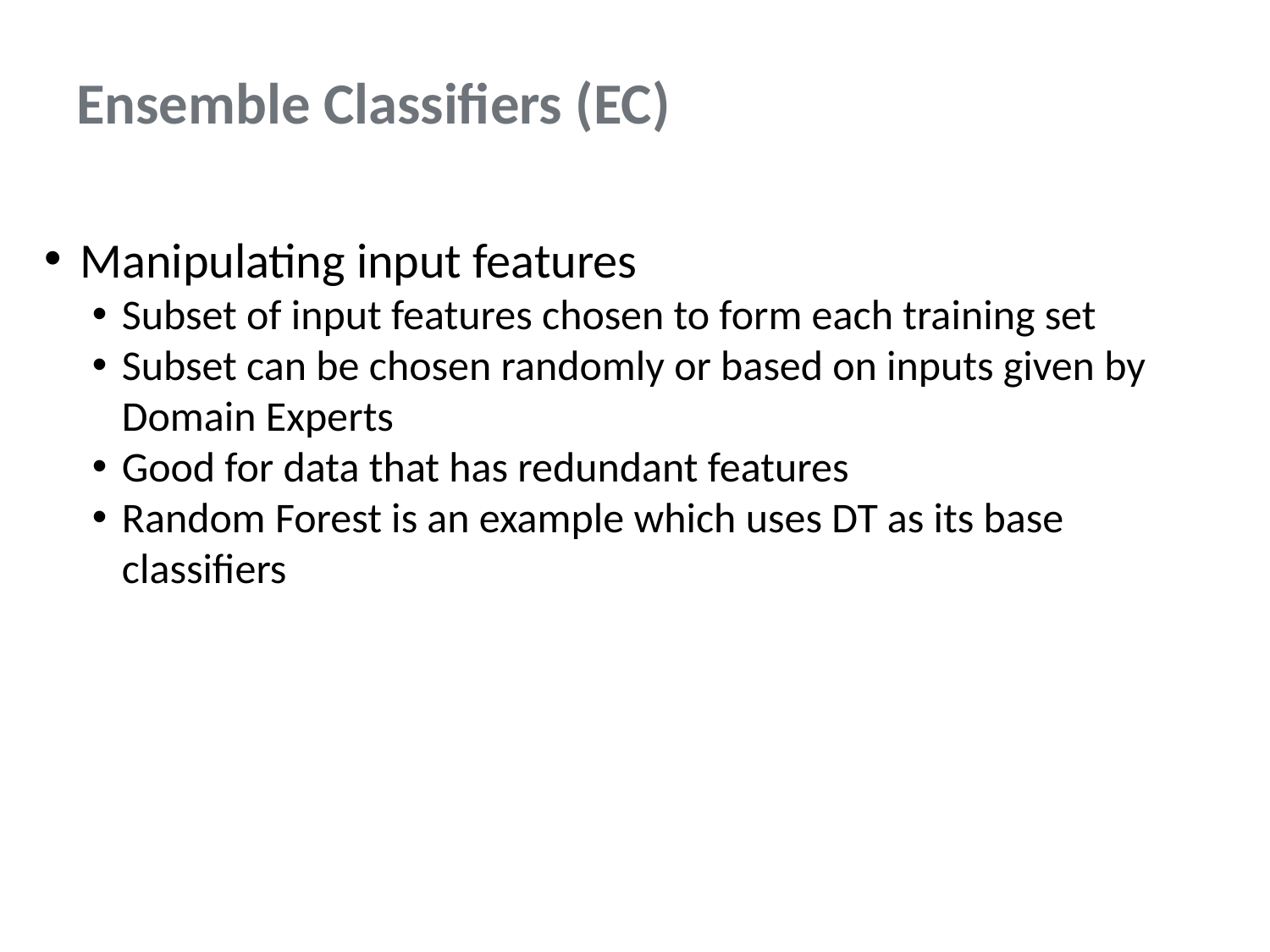

# Ensemble Classifiers (EC)
Manipulating input features
Subset of input features chosen to form each training set
Subset can be chosen randomly or based on inputs given by Domain Experts
Good for data that has redundant features
Random Forest is an example which uses DT as its base classifiers